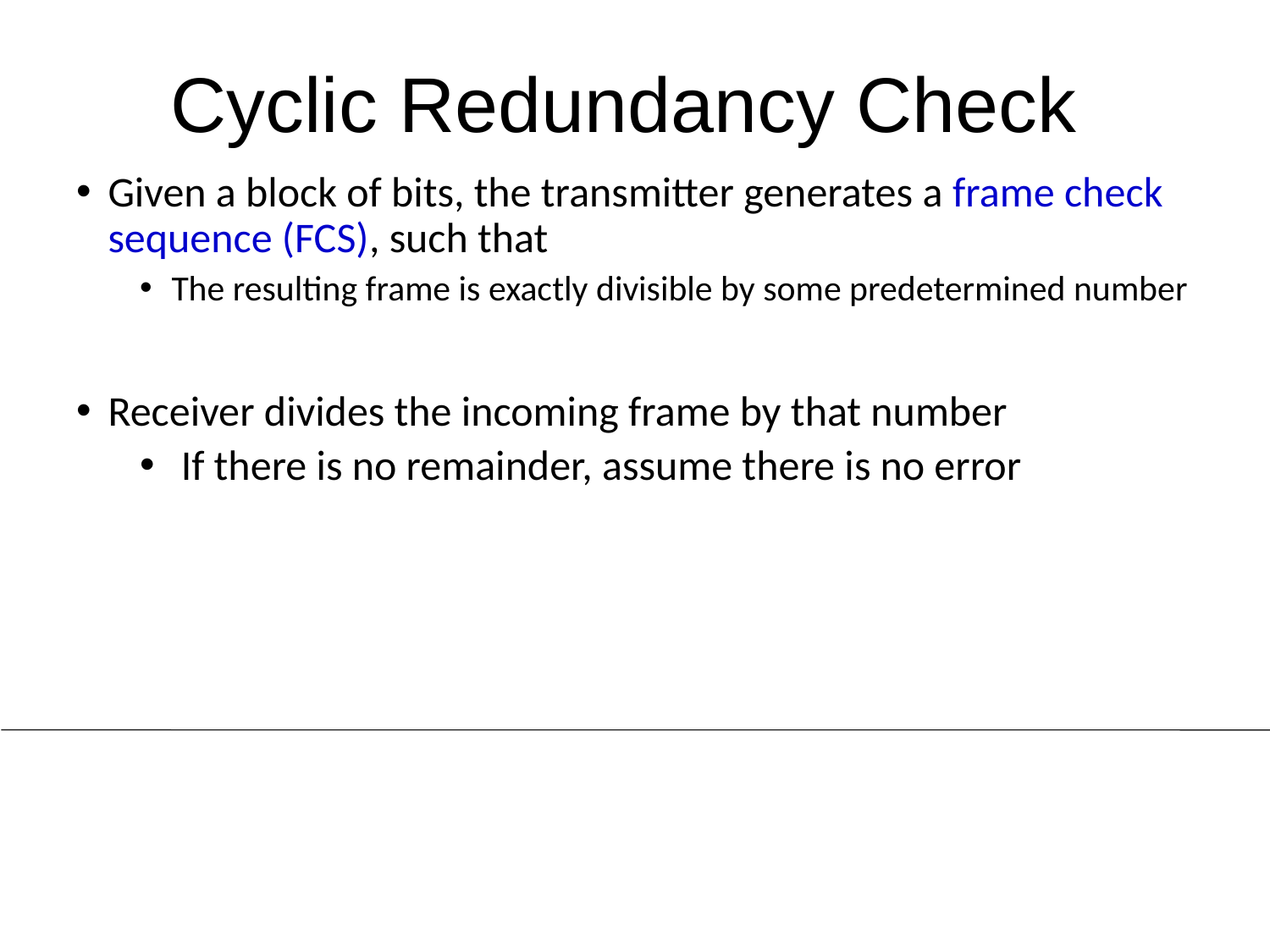

# Cyclic Redundancy Check
Given a block of bits, the transmitter generates a frame check sequence (FCS), such that
The resulting frame is exactly divisible by some predetermined number

Receiver divides the incoming frame by that number
 If there is no remainder, assume there is no error